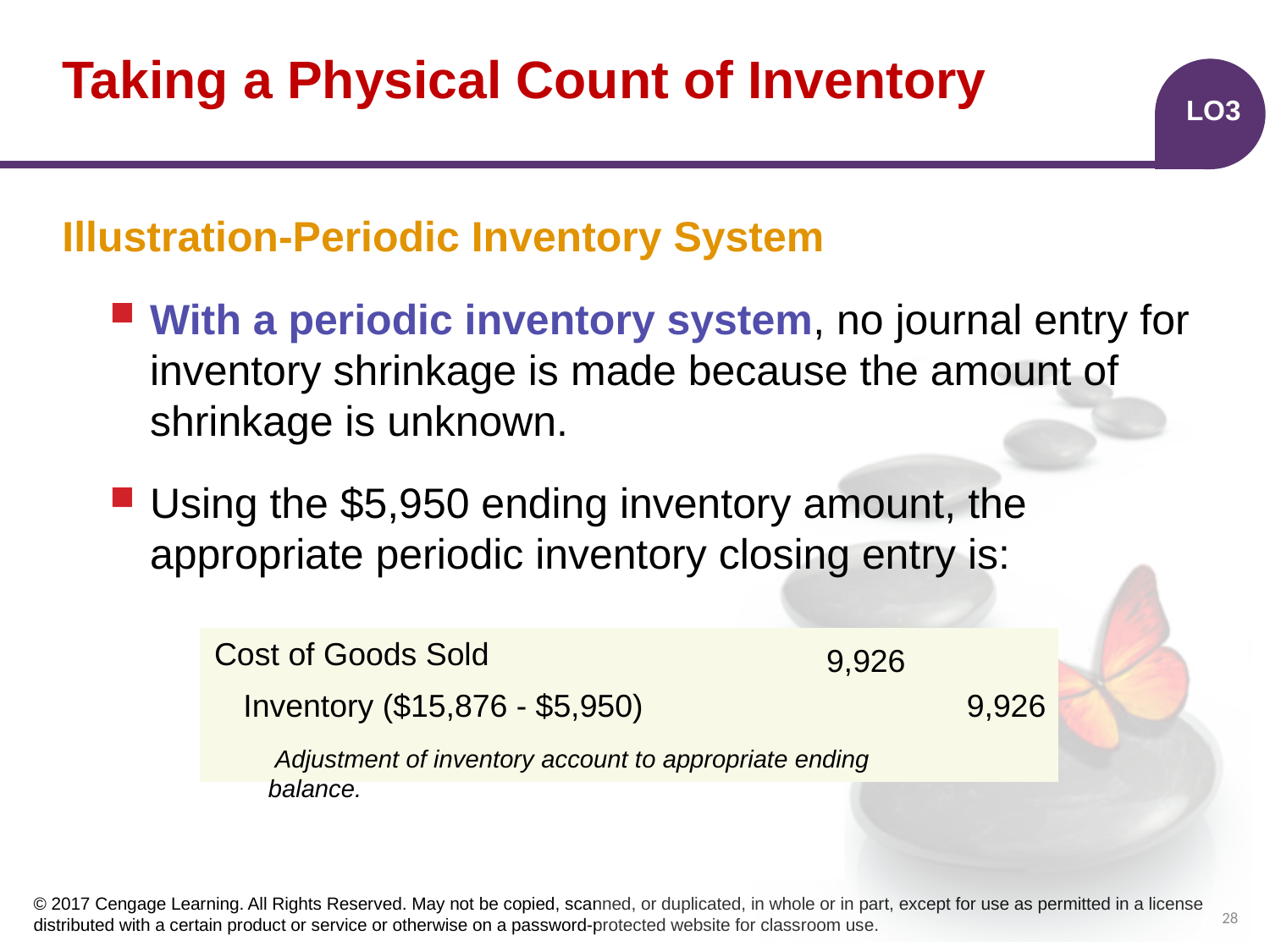

# Taking a Physical Count of Inventory
LO3
Illustration-Periodic Inventory System
With a periodic inventory system, no journal entry for inventory shrinkage is made because the amount of shrinkage is unknown.
Using the $5,950 ending inventory amount, the appropriate periodic inventory closing entry is:

|  |  |  |  |
| --- | --- | --- | --- |
|  |  |  |  |
|  |  |  |  |
Cost of Goods Sold
9,926
Inventory ($15,876 - $5,950)
9,926
 Adjustment of inventory account to appropriate ending balance.

28